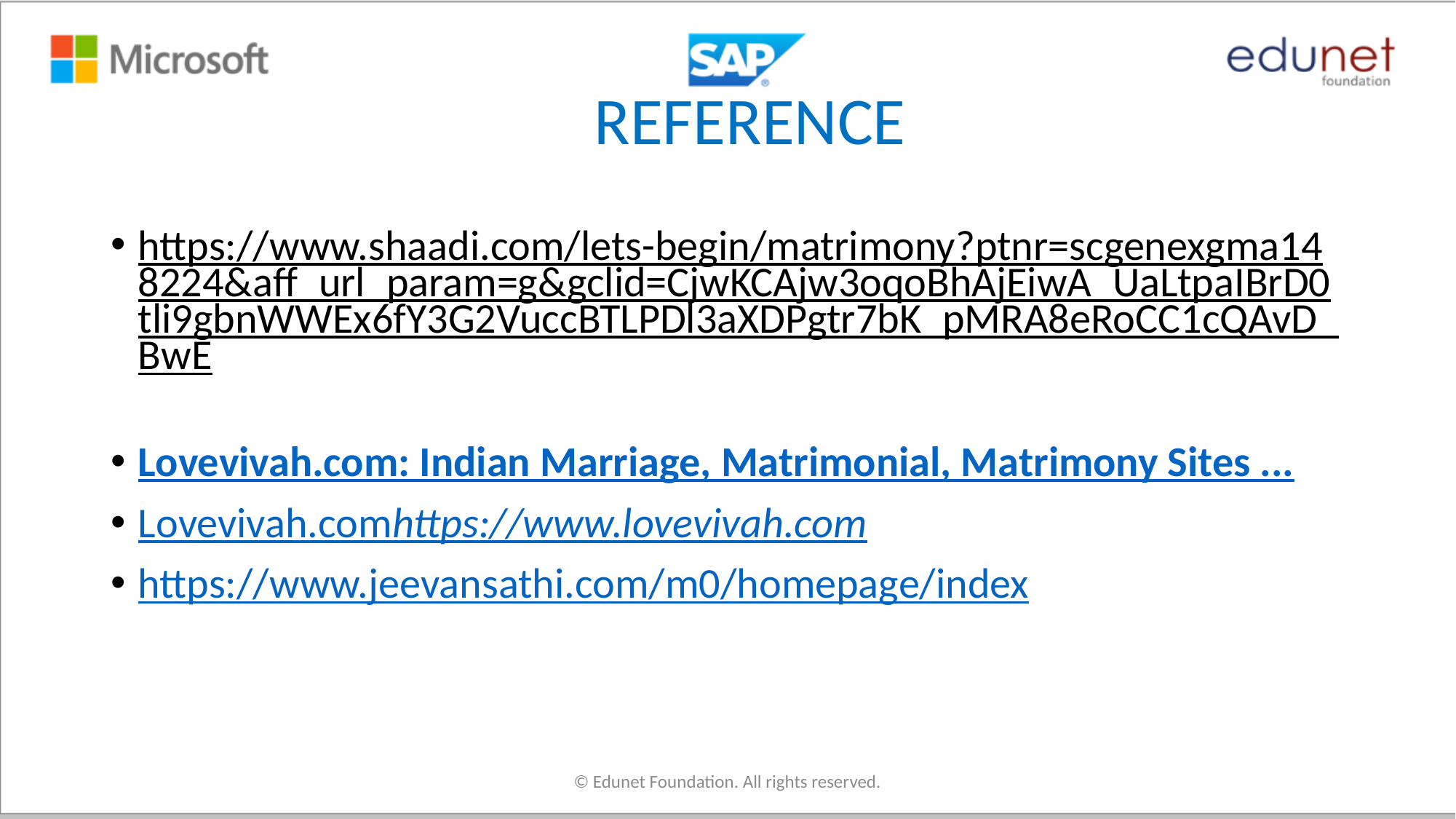

# REFERENCE
https://www.shaadi.com/lets-begin/matrimony?ptnr=scgenexgma148224&aff_url_param=g&gclid=CjwKCAjw3oqoBhAjEiwA_UaLtpaIBrD0tli9gbnWWEx6fY3G2VuccBTLPDl3aXDPgtr7bK_pMRA8eRoCC1cQAvD_BwE
Lovevivah.com: Indian Marriage, Matrimonial, Matrimony Sites ...
Lovevivah.comhttps://www.lovevivah.com
https://www.jeevansathi.com/m0/homepage/index
© Edunet Foundation. All rights reserved.